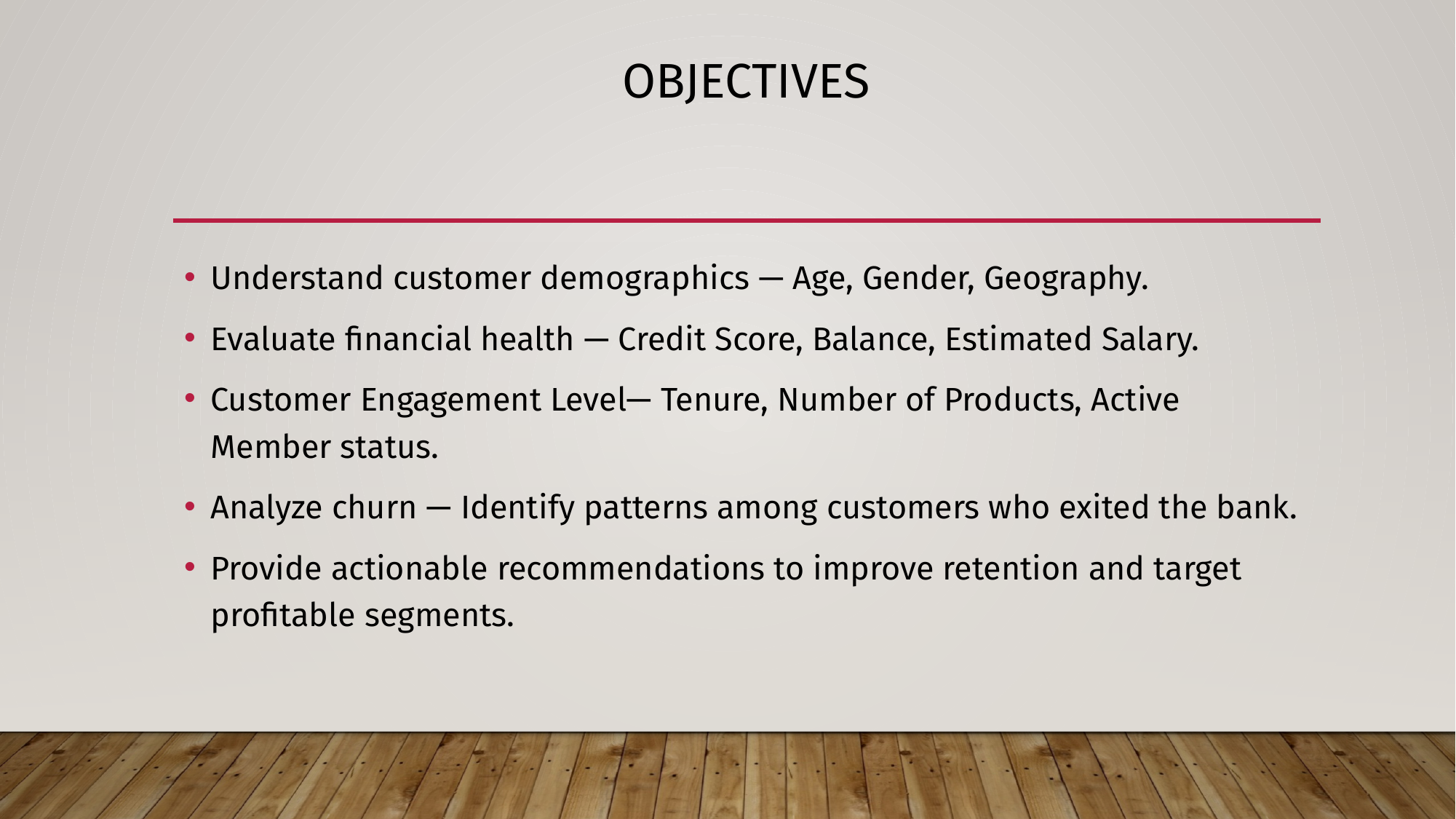

# objectives
Understand customer demographics — Age, Gender, Geography.
Evaluate financial health — Credit Score, Balance, Estimated Salary.
Customer Engagement Level— Tenure, Number of Products, Active Member status.
Analyze churn — Identify patterns among customers who exited the bank.
Provide actionable recommendations to improve retention and target profitable segments.